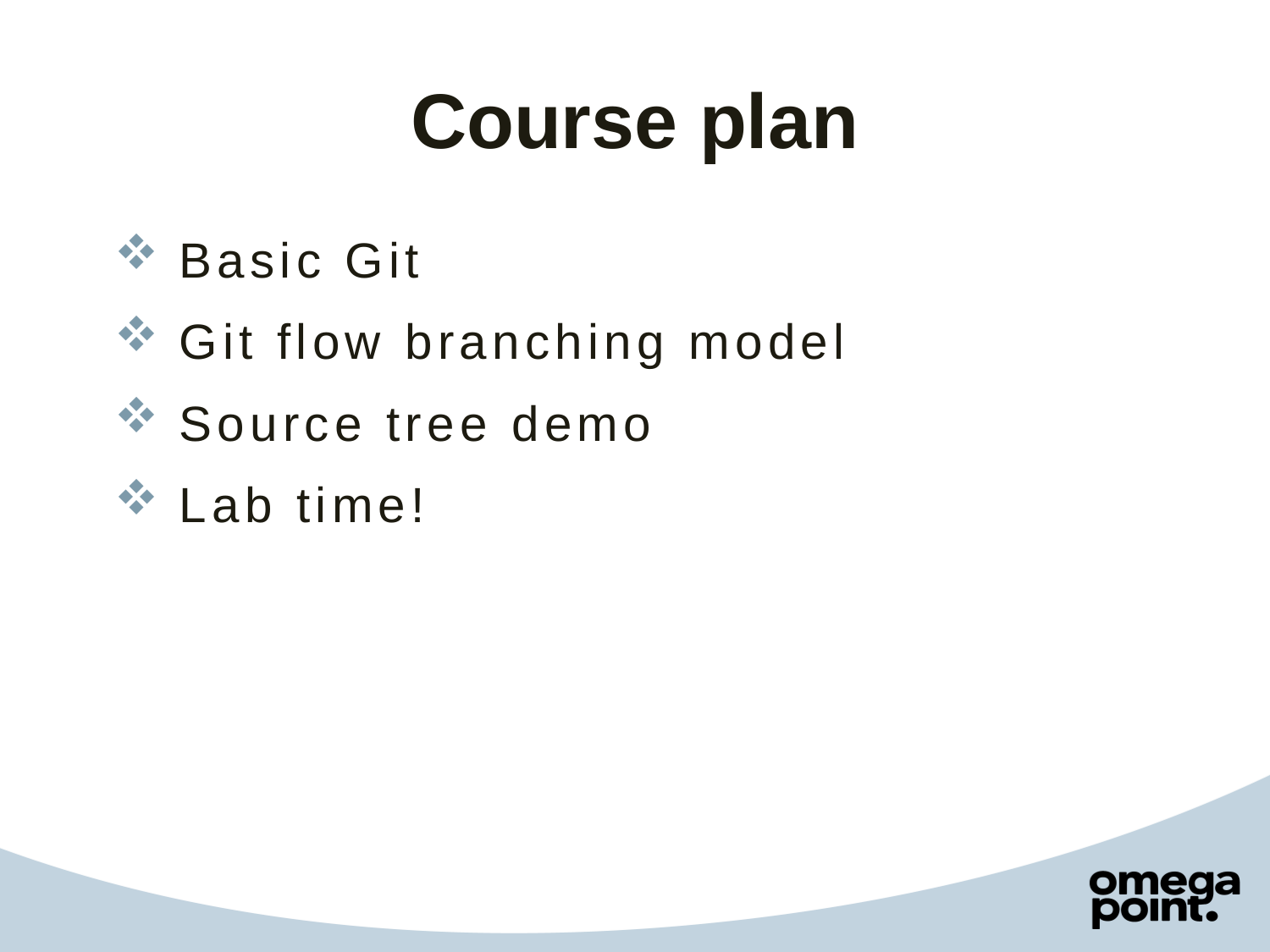

# Course plan
Basic Git
Git flow branching model
Source tree demo
Lab time!